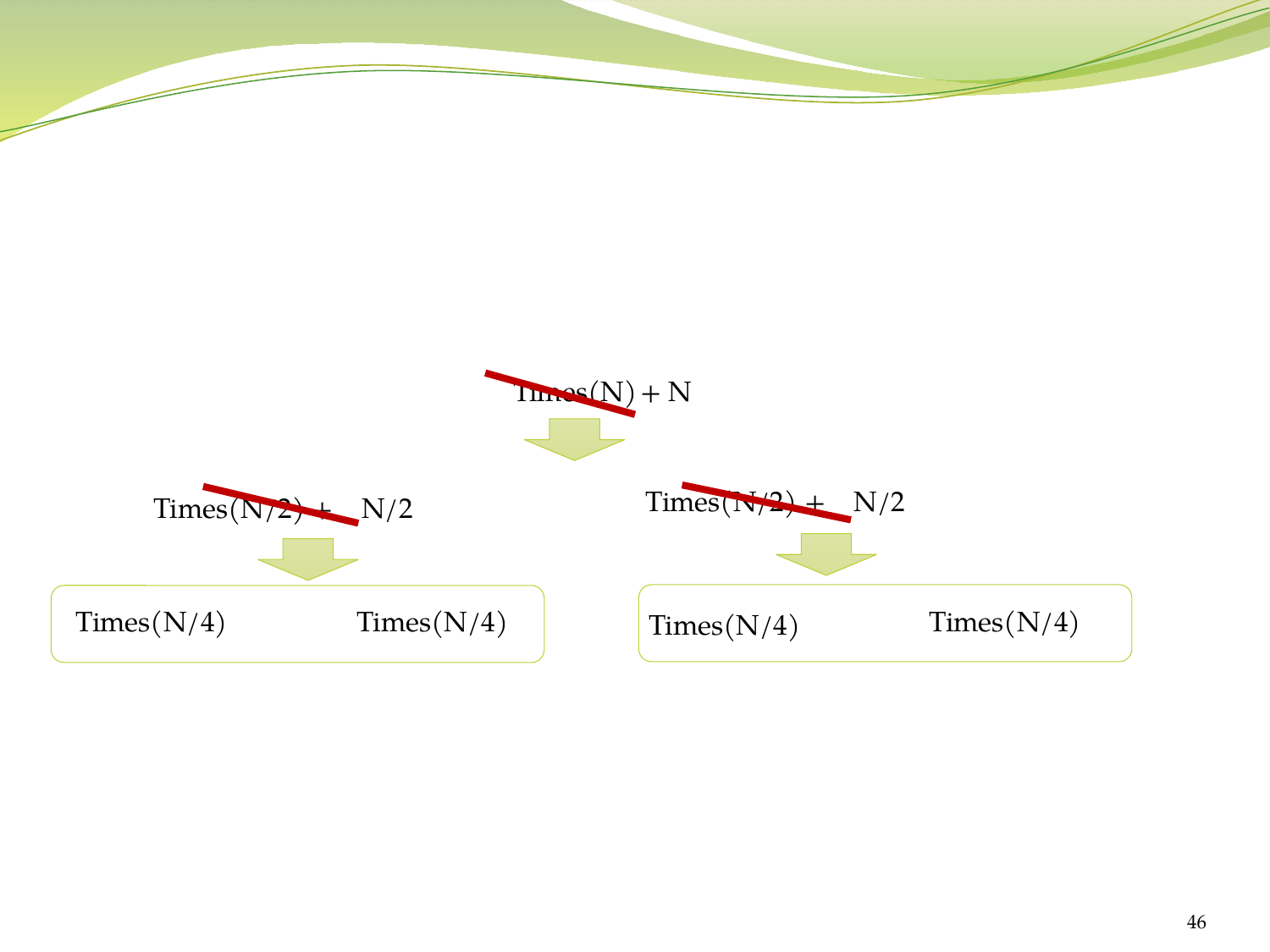

#
Times(N)	+ N

Times(N/2) +    N/2

Times(N/2) +    N/2

Times(N/4)

Times(N/4)

Times(N/4)

Times(N/4)

46